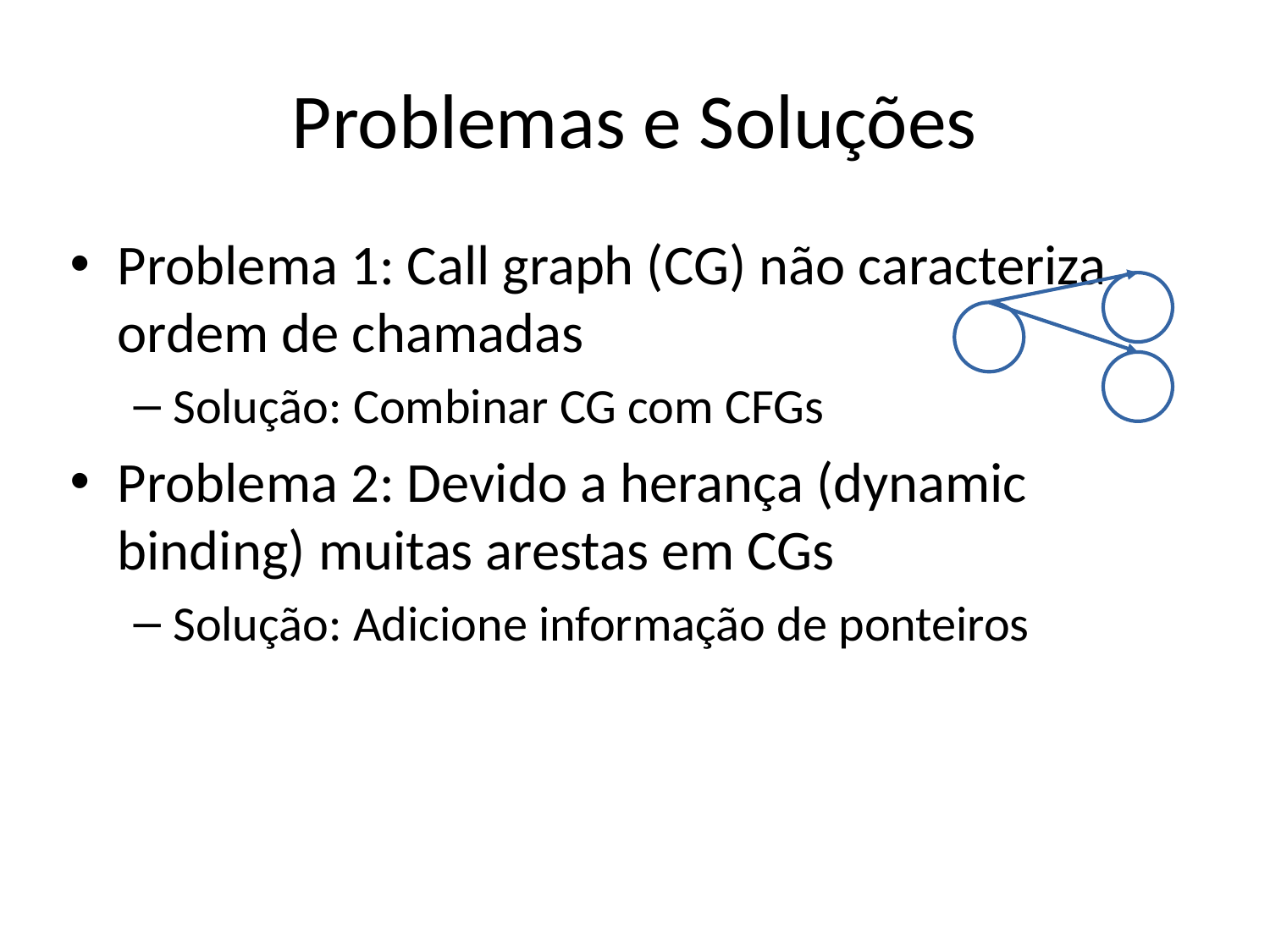

# Problemas e Soluções
Problema 1: Call graph (CG) não caracteriza ordem de chamadas
Solução: Combinar CG com CFGs
Problema 2: Devido a herança (dynamic binding) muitas arestas em CGs
Solução: Adicione informação de ponteiros